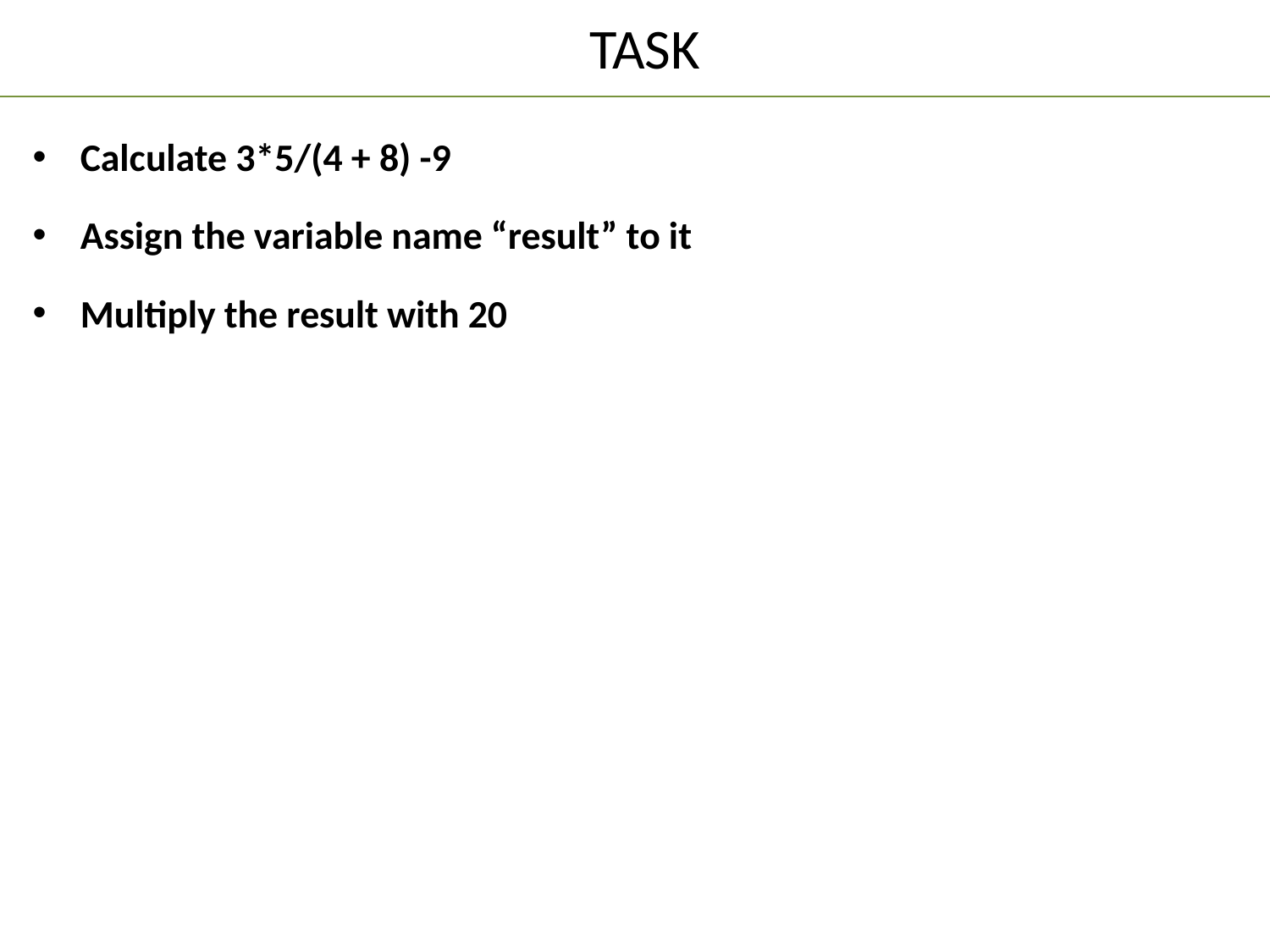

#
TASK
Calculate 3*5/(4 + 8) -9
Assign the variable name “result” to it
Multiply the result with 20